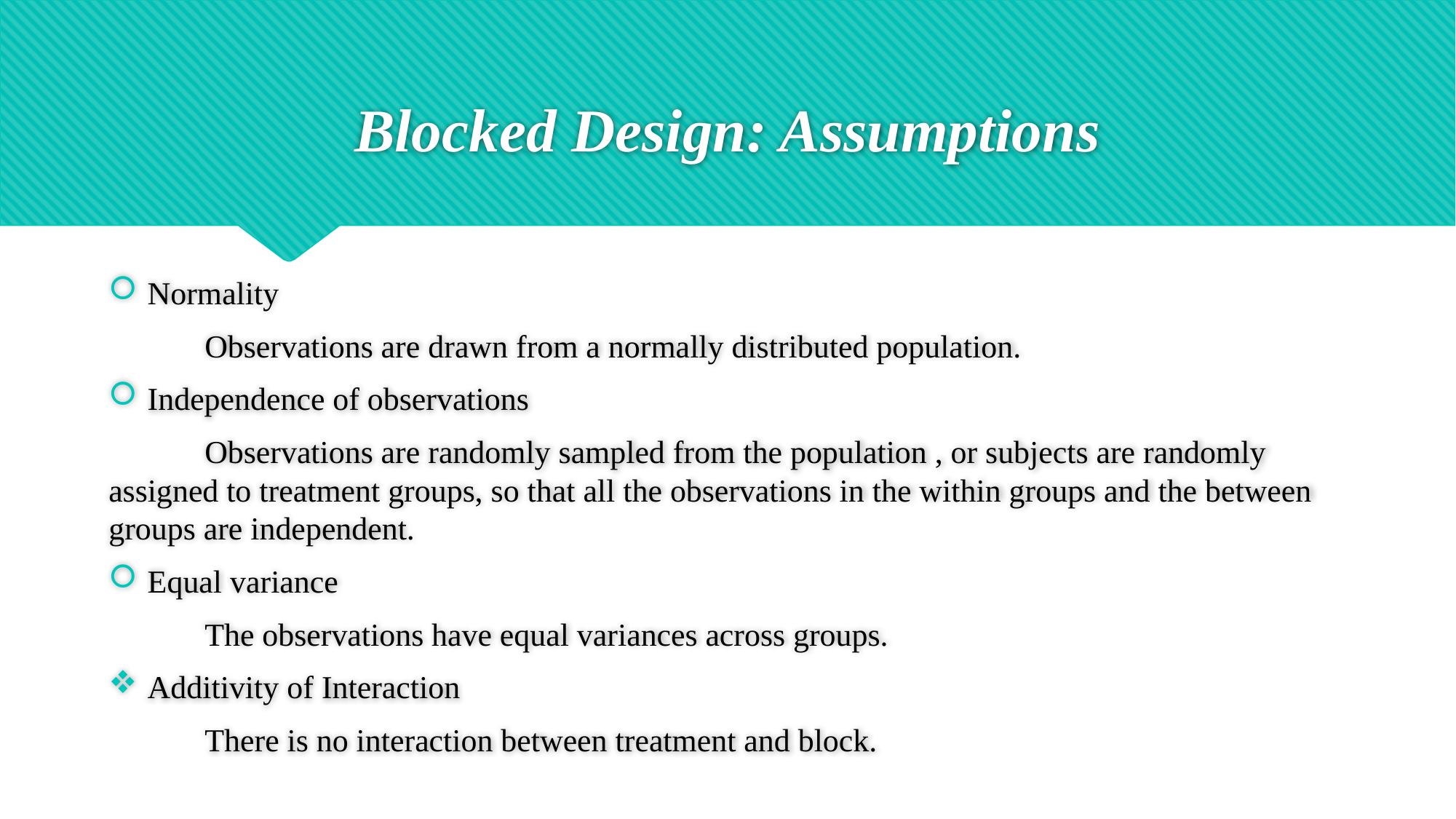

# Blocked Design: Assumptions
Normality
	Observations are drawn from a normally distributed population.
Independence of observations
	Observations are randomly sampled from the population , or subjects are randomly assigned to treatment groups, so that all the observations in the within groups and the between groups are independent.
Equal variance
	The observations have equal variances across groups.
Additivity of Interaction
	There is no interaction between treatment and block.